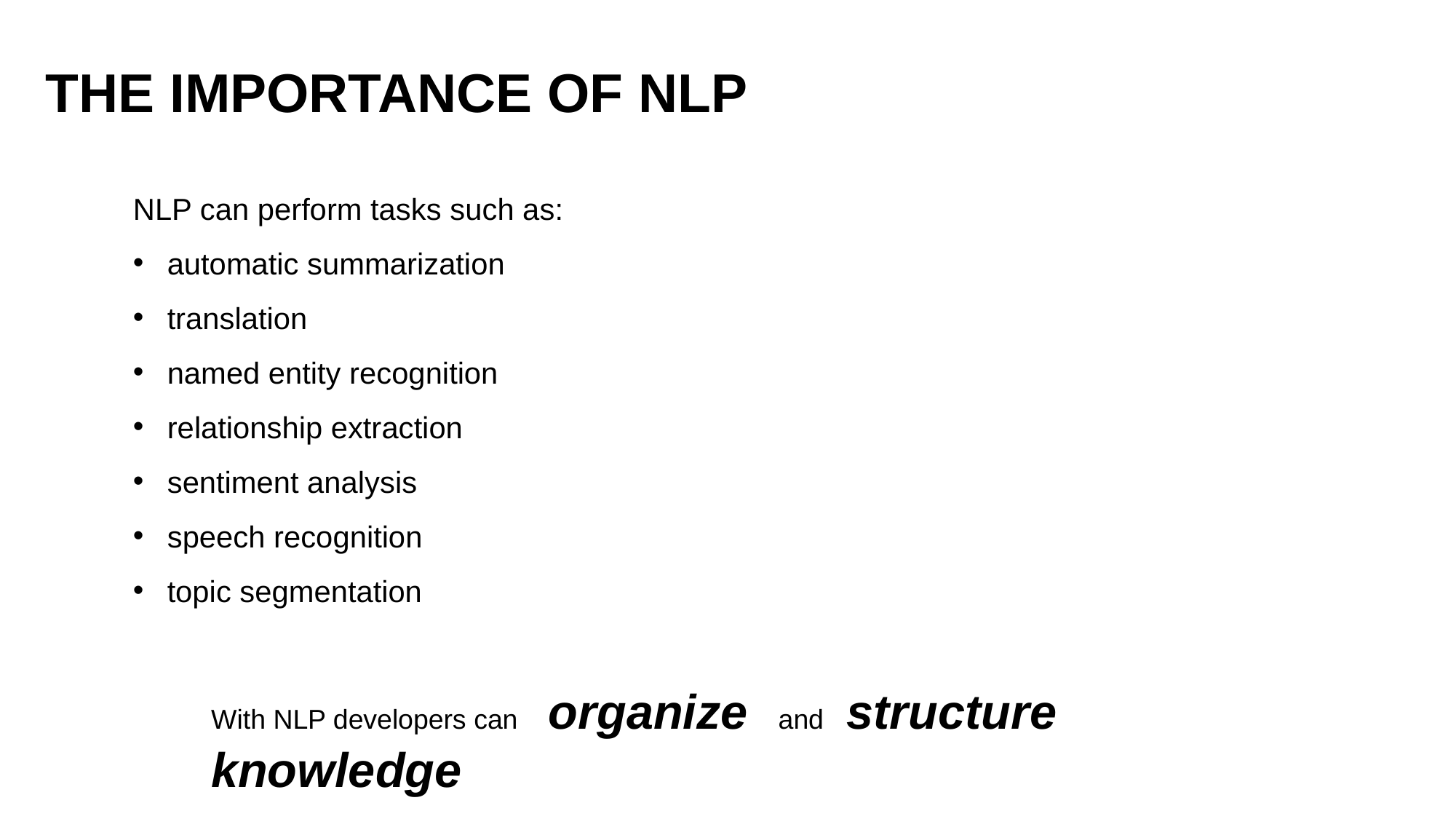

THE IMPORTANCE OF NLP
NLP can perform tasks such as:
automatic summarization
translation
named entity recognition
relationship extraction
sentiment analysis
speech recognition
topic segmentation
With NLP developers can    organize    and   structure knowledge